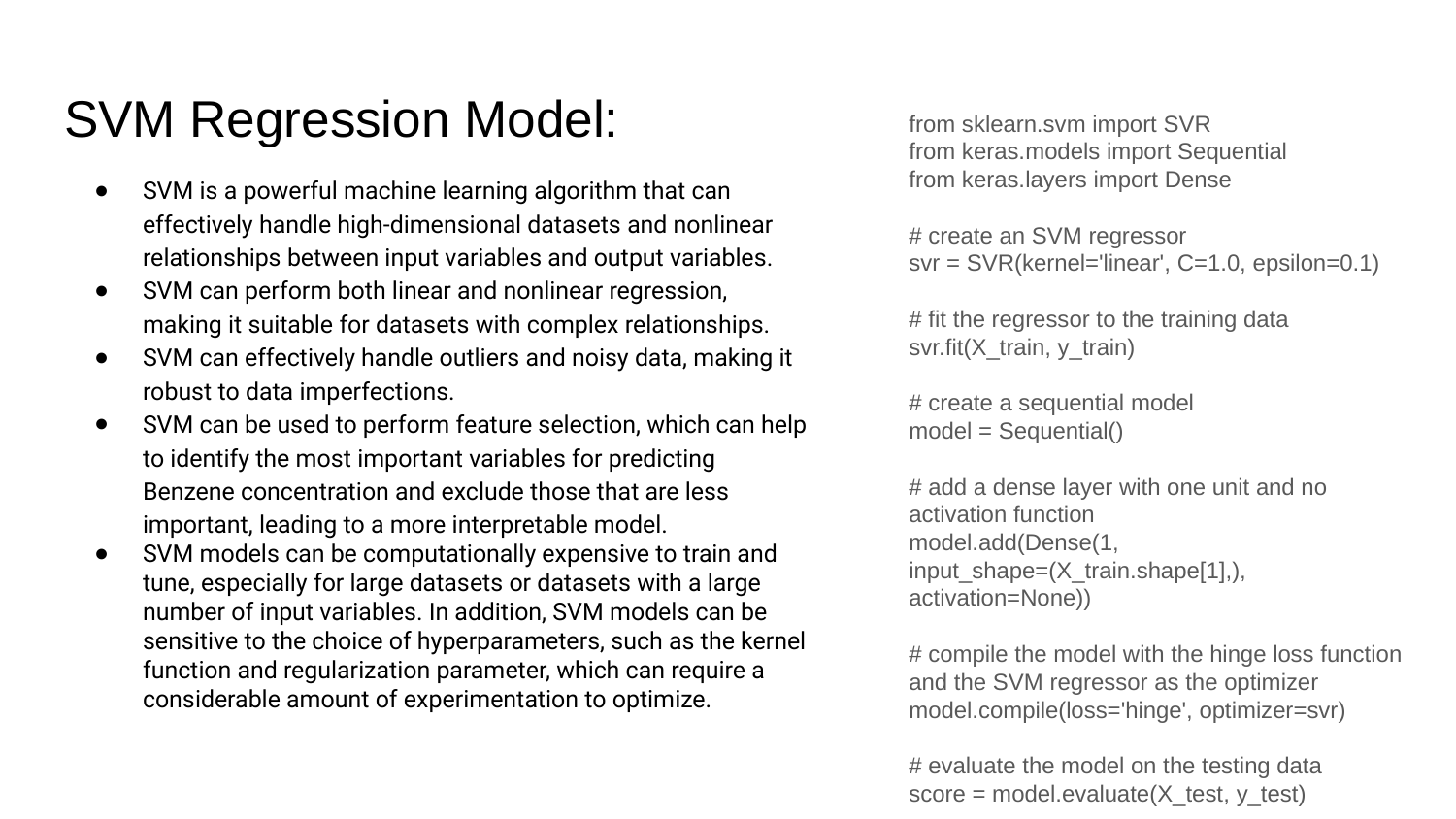

# SVM Regression Model:
from sklearn.svm import SVR
from keras.models import Sequential
from keras.layers import Dense

# create an SVM regressor
svr = SVR(kernel='linear', C=1.0, epsilon=0.1)

# fit the regressor to the training data
svr.fit(X_train, y_train)

# create a sequential model
model = Sequential()

# add a dense layer with one unit and no activation function
model.add(Dense(1, input_shape=(X_train.shape[1],), activation=None))

# compile the model with the hinge loss function and the SVM regressor as the optimizer
model.compile(loss='hinge', optimizer=svr)

# evaluate the model on the testing data
score = model.evaluate(X_test, y_test)

SVM is a powerful machine learning algorithm that can effectively handle high-dimensional datasets and nonlinear relationships between input variables and output variables.
SVM can perform both linear and nonlinear regression, making it suitable for datasets with complex relationships.
SVM can effectively handle outliers and noisy data, making it robust to data imperfections.
SVM can be used to perform feature selection, which can help to identify the most important variables for predicting Benzene concentration and exclude those that are less important, leading to a more interpretable model.
SVM models can be computationally expensive to train and tune, especially for large datasets or datasets with a large number of input variables. In addition, SVM models can be sensitive to the choice of hyperparameters, such as the kernel function and regularization parameter, which can require a considerable amount of experimentation to optimize.